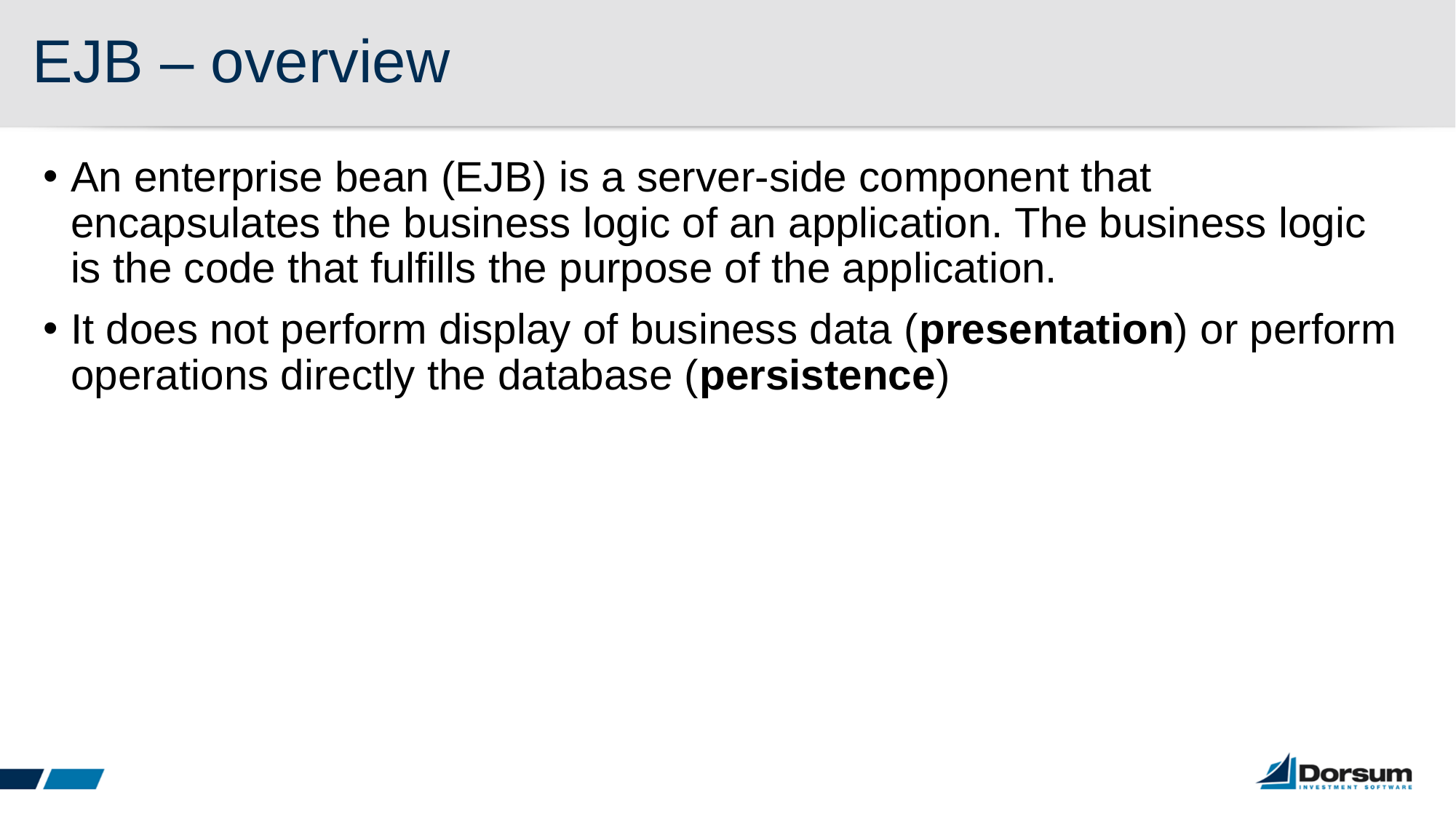

# EJB – overview
An enterprise bean (EJB) is a server-side component that encapsulates the business logic of an application. The business logic is the code that fulfills the purpose of the application.
It does not perform display of business data (presentation) or perform operations directly the database (persistence)